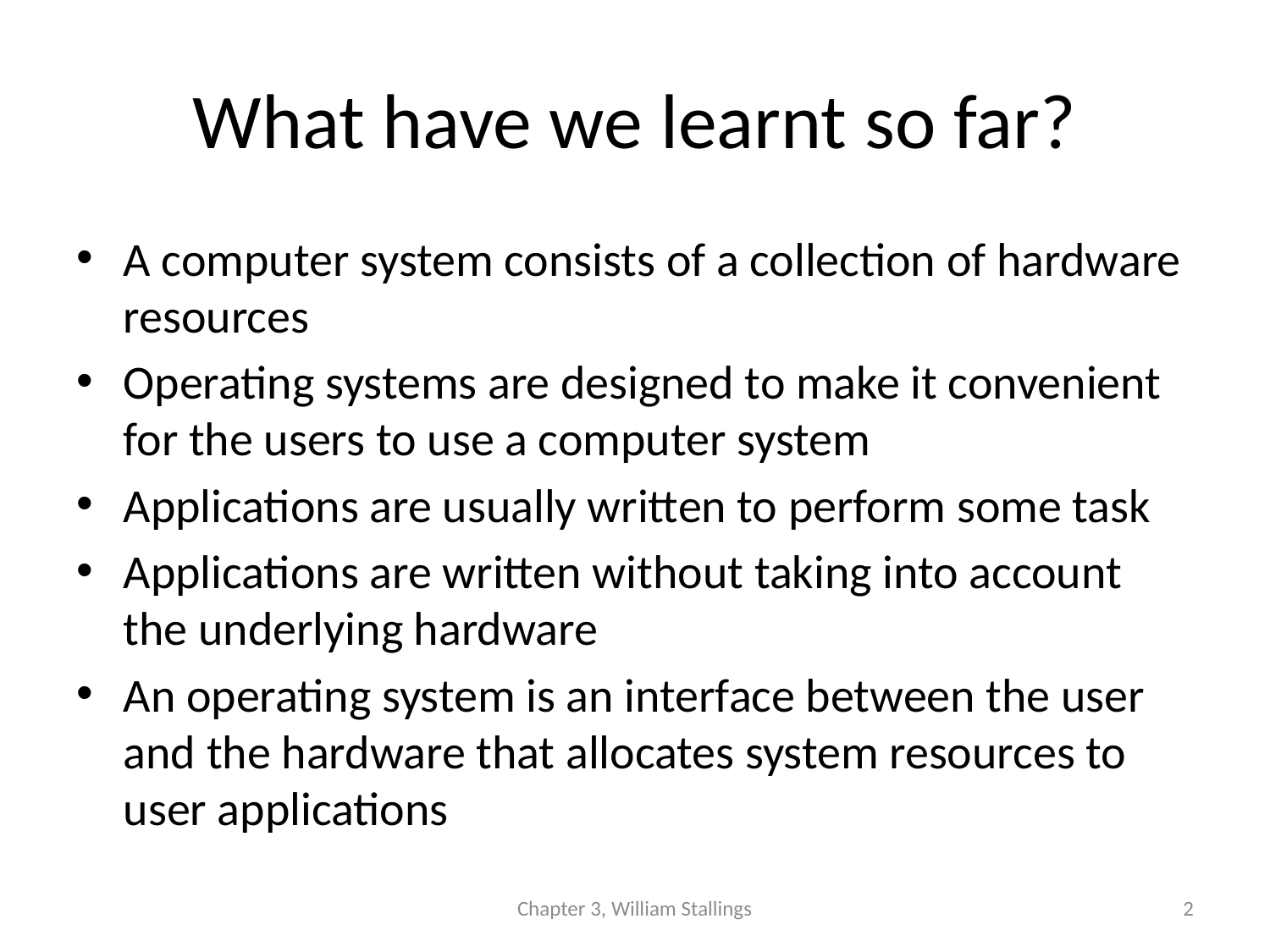

# What have we learnt so far?
A computer system consists of a collection of hardware resources
Operating systems are designed to make it convenient for the users to use a computer system
Applications are usually written to perform some task
Applications are written without taking into account the underlying hardware
An operating system is an interface between the user and the hardware that allocates system resources to user applications
Chapter 3, William Stallings
2